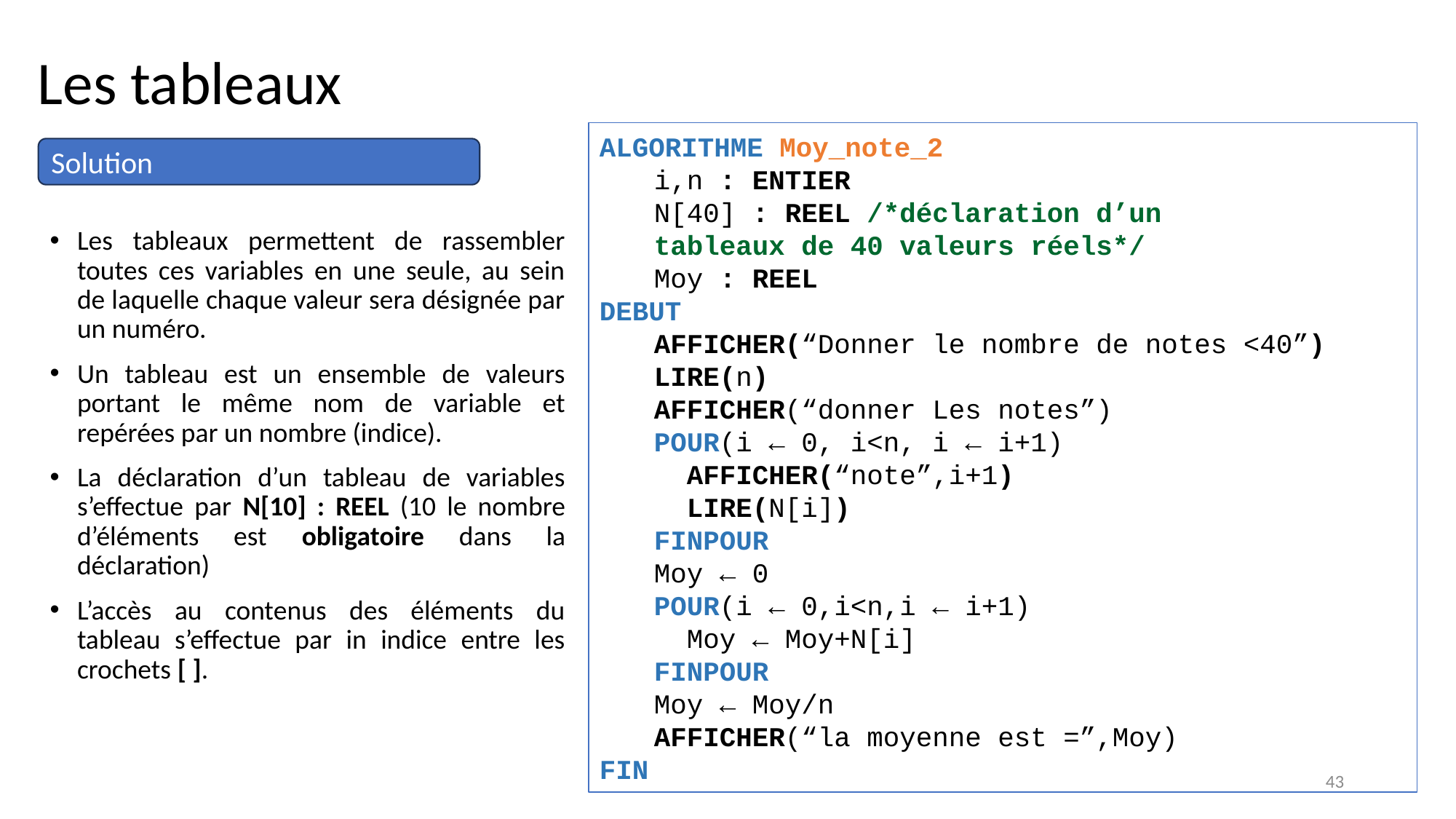

Les tableaux
ALGORITHME Moy_note_2
i,n : ENTIER
N[40] : REEL /*déclaration d’un        	tableaux de 40 valeurs réels*/
Moy : REEL
DEBUT
AFFICHER(“Donner le nombre de notes <40”)
LIRE(n)
AFFICHER(“donner Les notes”)
POUR(i ← 0, i<n, i ← i+1)
  AFFICHER(“note”,i+1)
  LIRE(N[i])
FINPOUR
Moy ← 0
POUR(i ← 0,i<n,i ← i+1)
  Moy ← Moy+N[i]
FINPOUR
Moy ← Moy/n
AFFICHER(“la moyenne est =”,Moy)
FIN
Solution
Les tableaux permettent de rassembler toutes ces variables en une seule, au sein de laquelle chaque valeur sera désignée par un numéro.
Un tableau est un ensemble de valeurs portant le même nom de variable et repérées par un nombre (indice).
La déclaration d’un tableau de variables s’effectue par N[10] : REEL (10 le nombre d’éléments est obligatoire dans la déclaration)
L’accès au contenus des éléments du tableau s’effectue par in indice entre les crochets [ ].

43